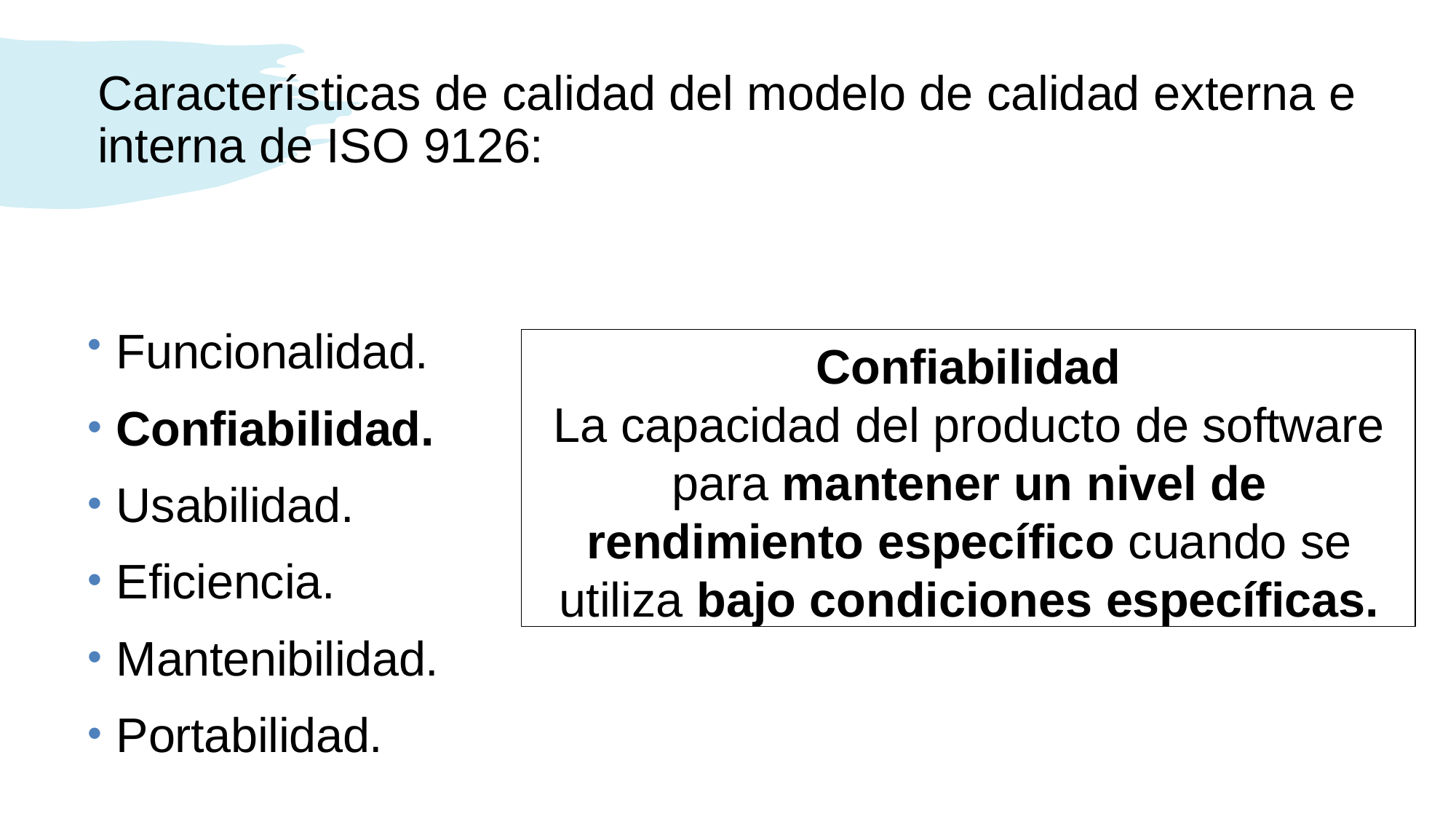

Características de calidad del modelo de calidad externa e interna de ISO 9126:
Funcionalidad.
Confiabilidad.
Usabilidad.
Eficiencia.
Mantenibilidad.
Portabilidad.
Confiabilidad
La capacidad del producto de software para mantener un nivel de rendimiento específico cuando se utiliza bajo condiciones específicas.